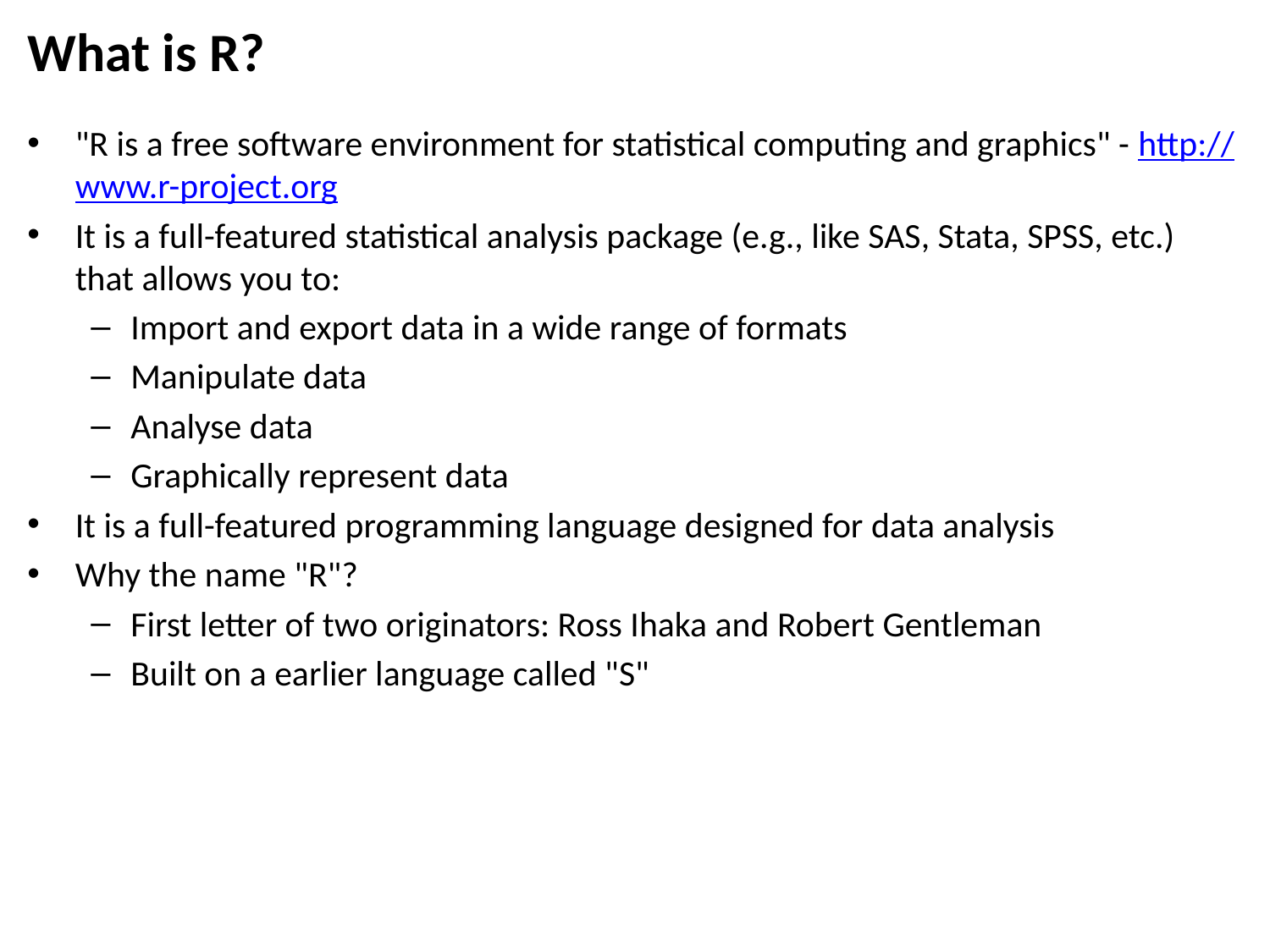

# What is R?
"R is a free software environment for statistical computing and graphics" - http://www.r-project.org
It is a full-featured statistical analysis package (e.g., like SAS, Stata, SPSS, etc.) that allows you to:
Import and export data in a wide range of formats
Manipulate data
Analyse data
Graphically represent data
It is a full-featured programming language designed for data analysis
Why the name "R"?
First letter of two originators: Ross Ihaka and Robert Gentleman
Built on a earlier language called "S"